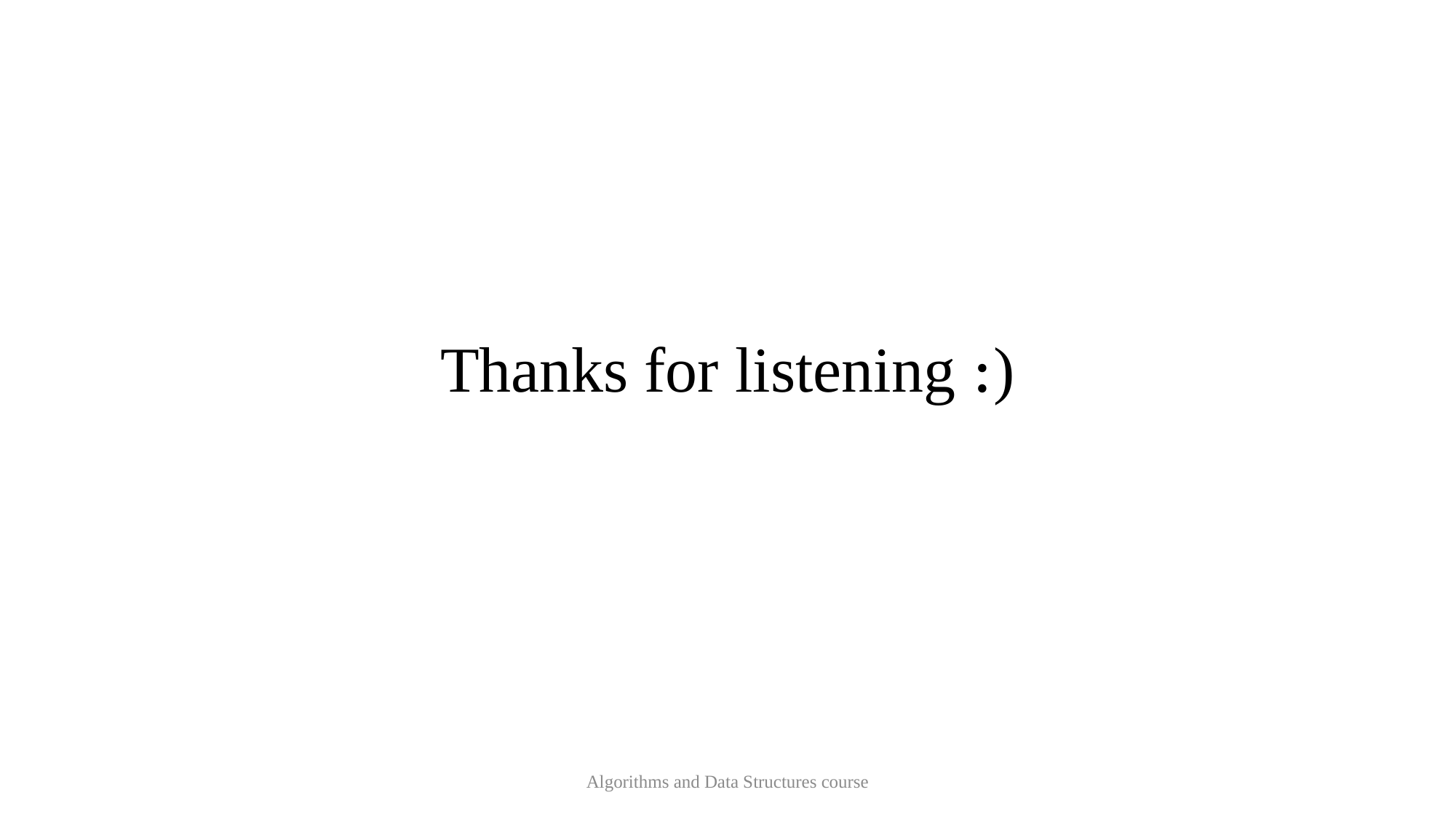

# Thanks for listening ։)
Algorithms and Data Structures course